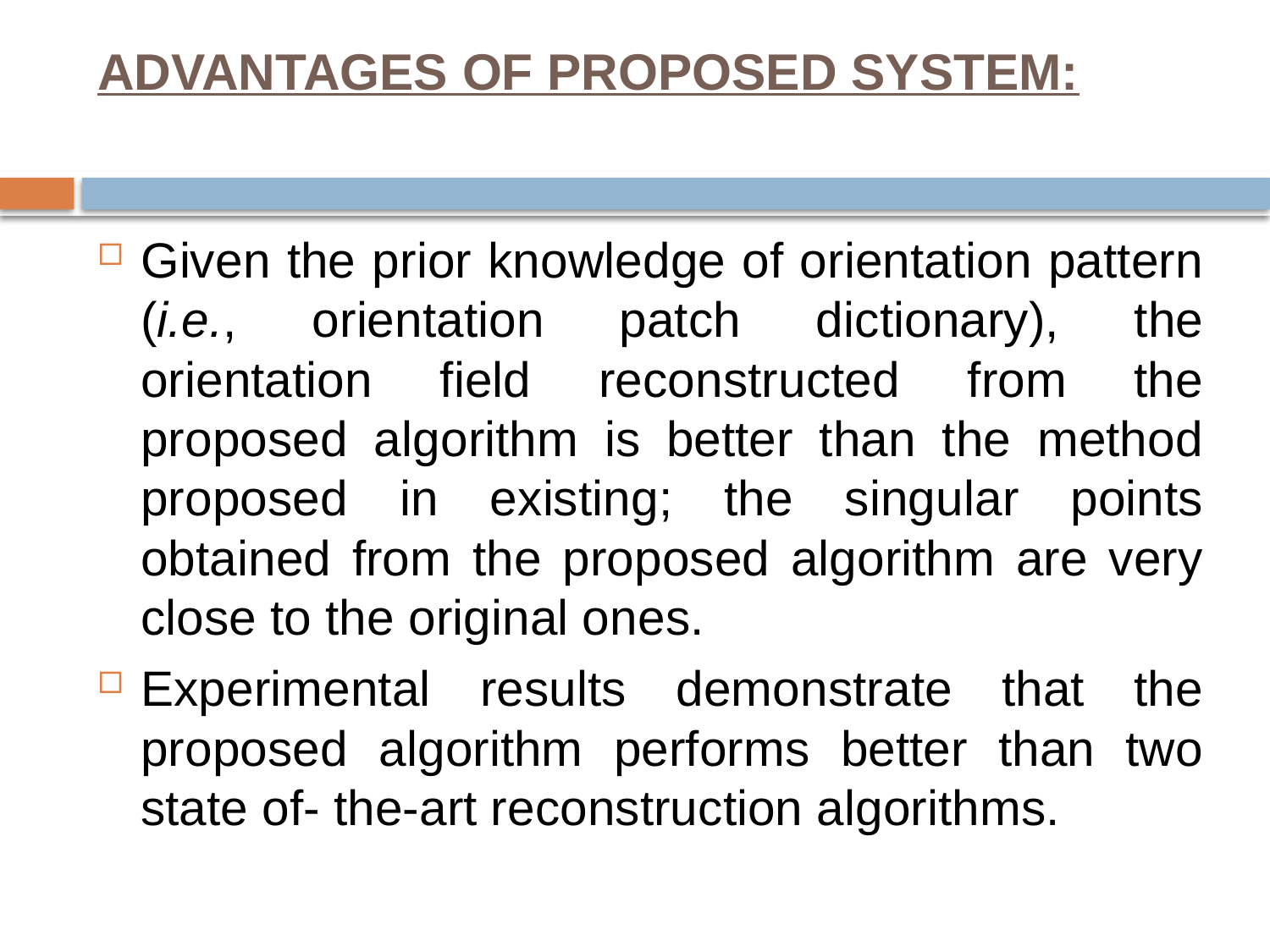

# ADVANTAGES OF PROPOSED SYSTEM:
Given the prior knowledge of orientation pattern (i.e., orientation patch dictionary), the orientation field reconstructed from the proposed algorithm is better than the method proposed in existing; the singular points obtained from the proposed algorithm are very close to the original ones.
Experimental results demonstrate that the proposed algorithm performs better than two state of- the-art reconstruction algorithms.